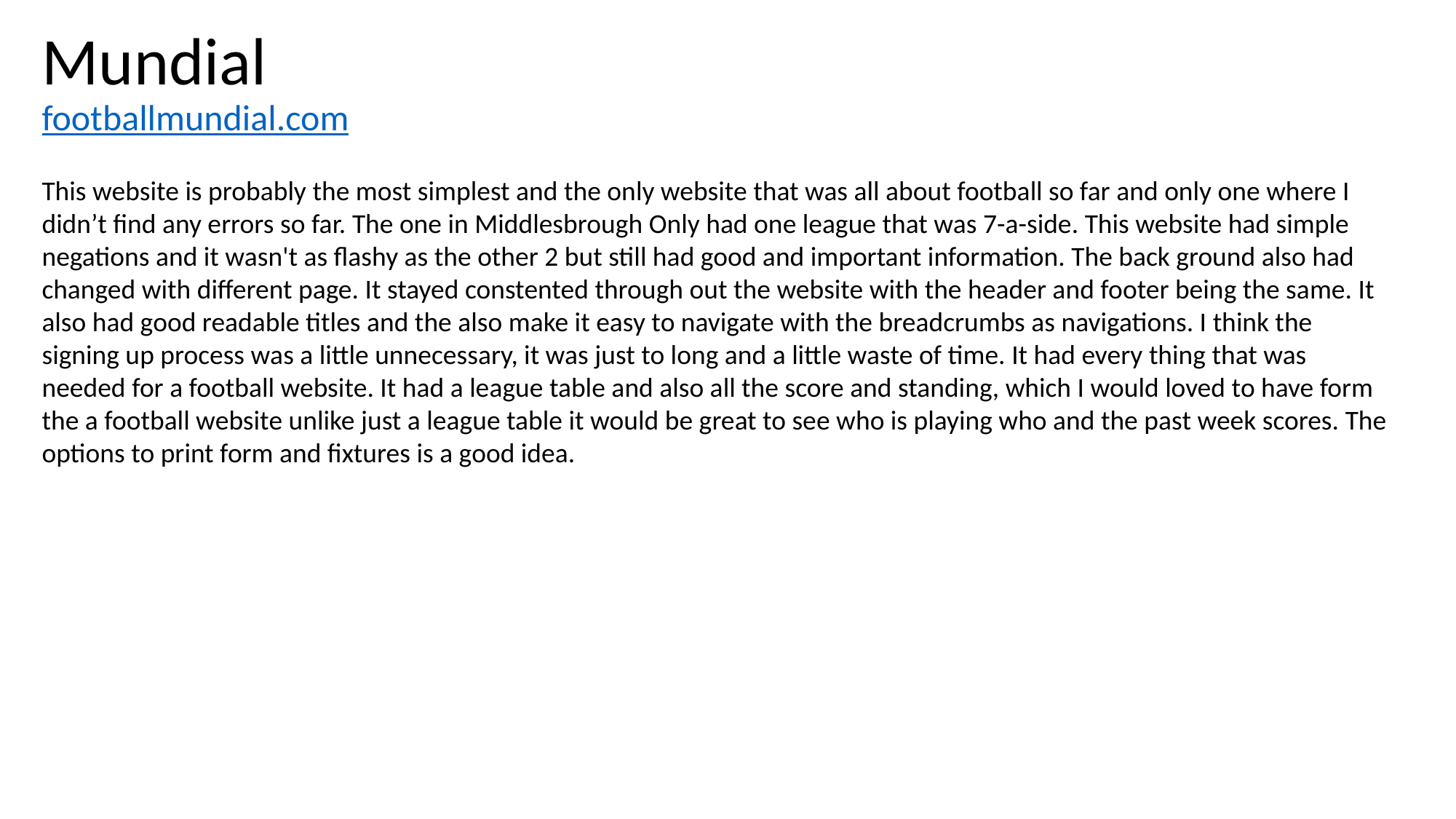

Mundial
footballmundial.com
This website is probably the most simplest and the only website that was all about football so far and only one where I didn’t find any errors so far. The one in Middlesbrough Only had one league that was 7-a-side. This website had simple negations and it wasn't as flashy as the other 2 but still had good and important information. The back ground also had changed with different page. It stayed constented through out the website with the header and footer being the same. It also had good readable titles and the also make it easy to navigate with the breadcrumbs as navigations. I think the signing up process was a little unnecessary, it was just to long and a little waste of time. It had every thing that was needed for a football website. It had a league table and also all the score and standing, which I would loved to have form the a football website unlike just a league table it would be great to see who is playing who and the past week scores. The options to print form and fixtures is a good idea.